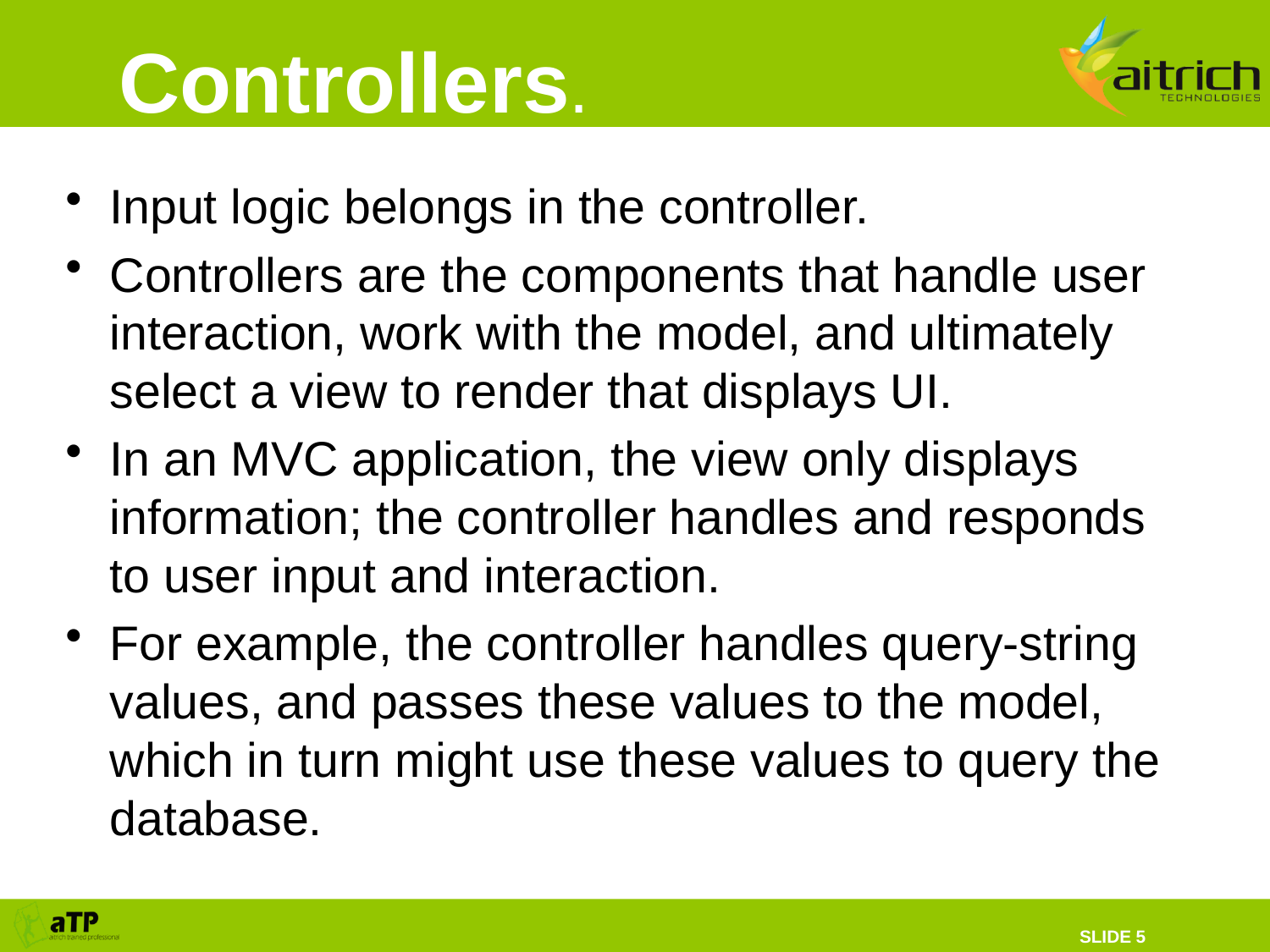

# Controllers.
Input logic belongs in the controller.
Controllers are the components that handle user interaction, work with the model, and ultimately select a view to render that displays UI.
In an MVC application, the view only displays information; the controller handles and responds to user input and interaction.
For example, the controller handles query-string values, and passes these values to the model, which in turn might use these values to query the database.